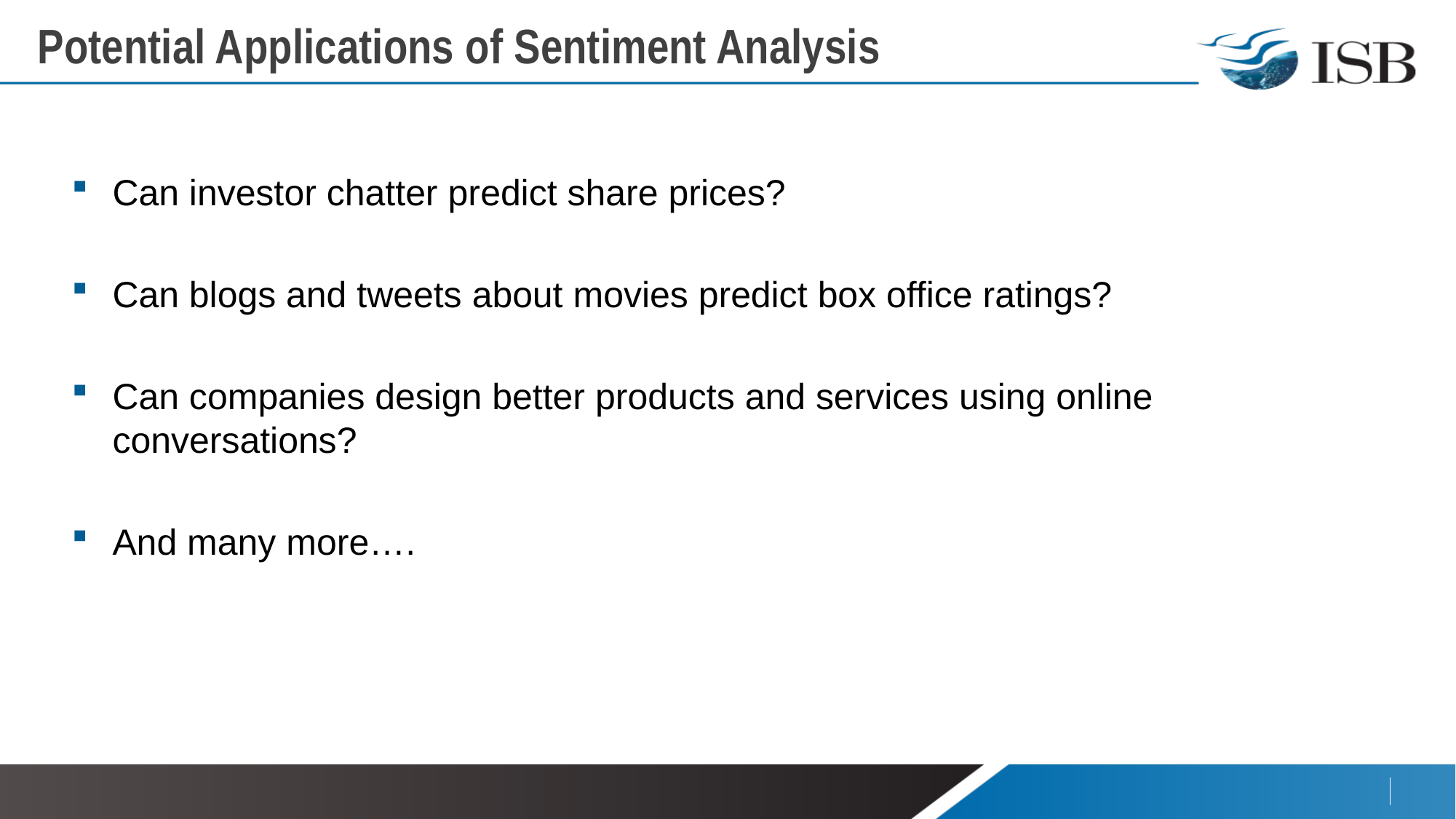

# Potential Applications of Sentiment Analysis
Can investor chatter predict share prices?

Can blogs and tweets about movies predict box office ratings?

Can companies design better products and services using online conversations?

And many more….